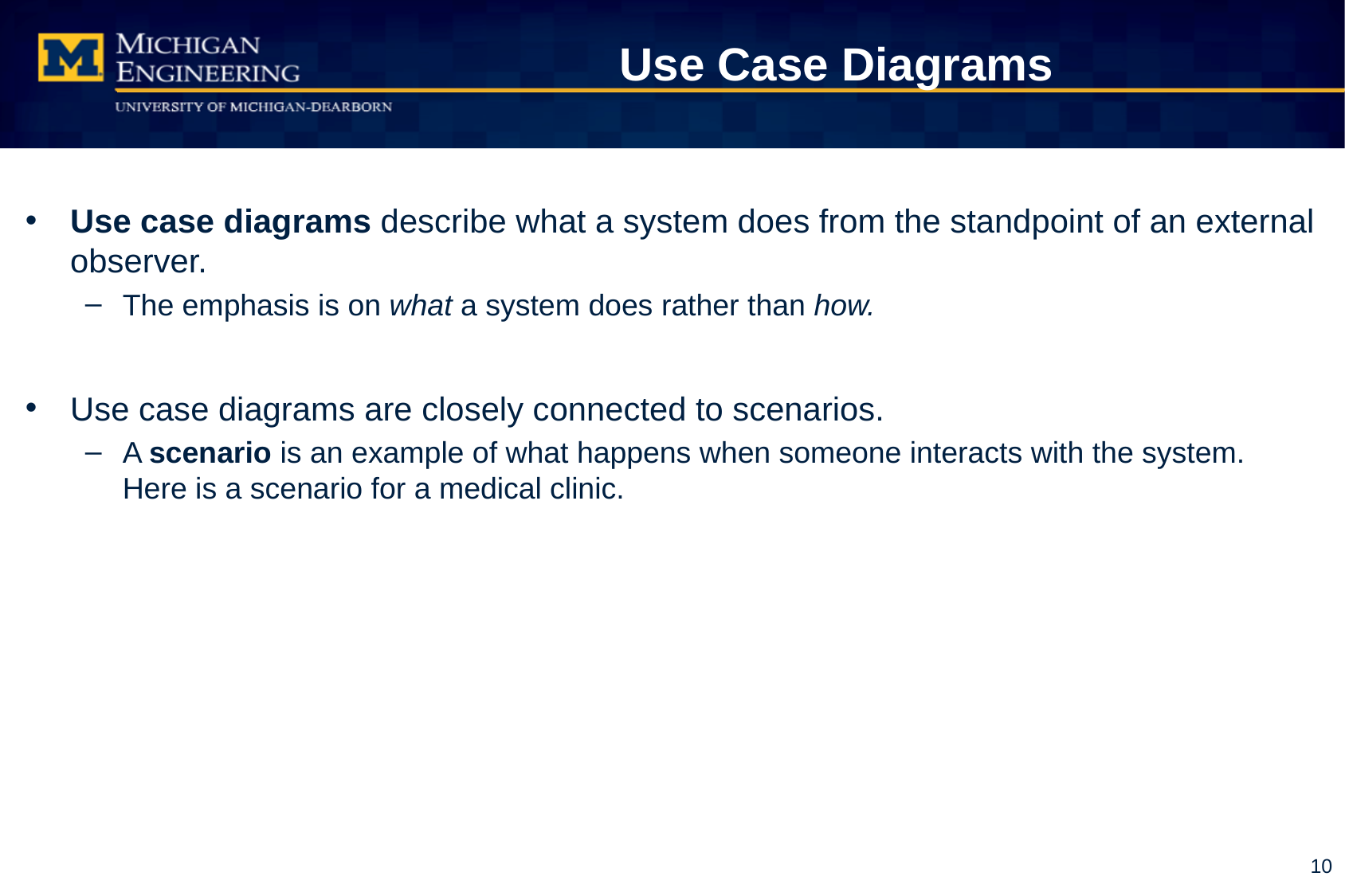

# Use Case Diagrams
Use case diagrams describe what a system does from the standpoint of an external observer.
The emphasis is on what a system does rather than how.

Use case diagrams are closely connected to scenarios.
A scenario is an example of what happens when someone interacts with the system. Here is a scenario for a medical clinic.

10